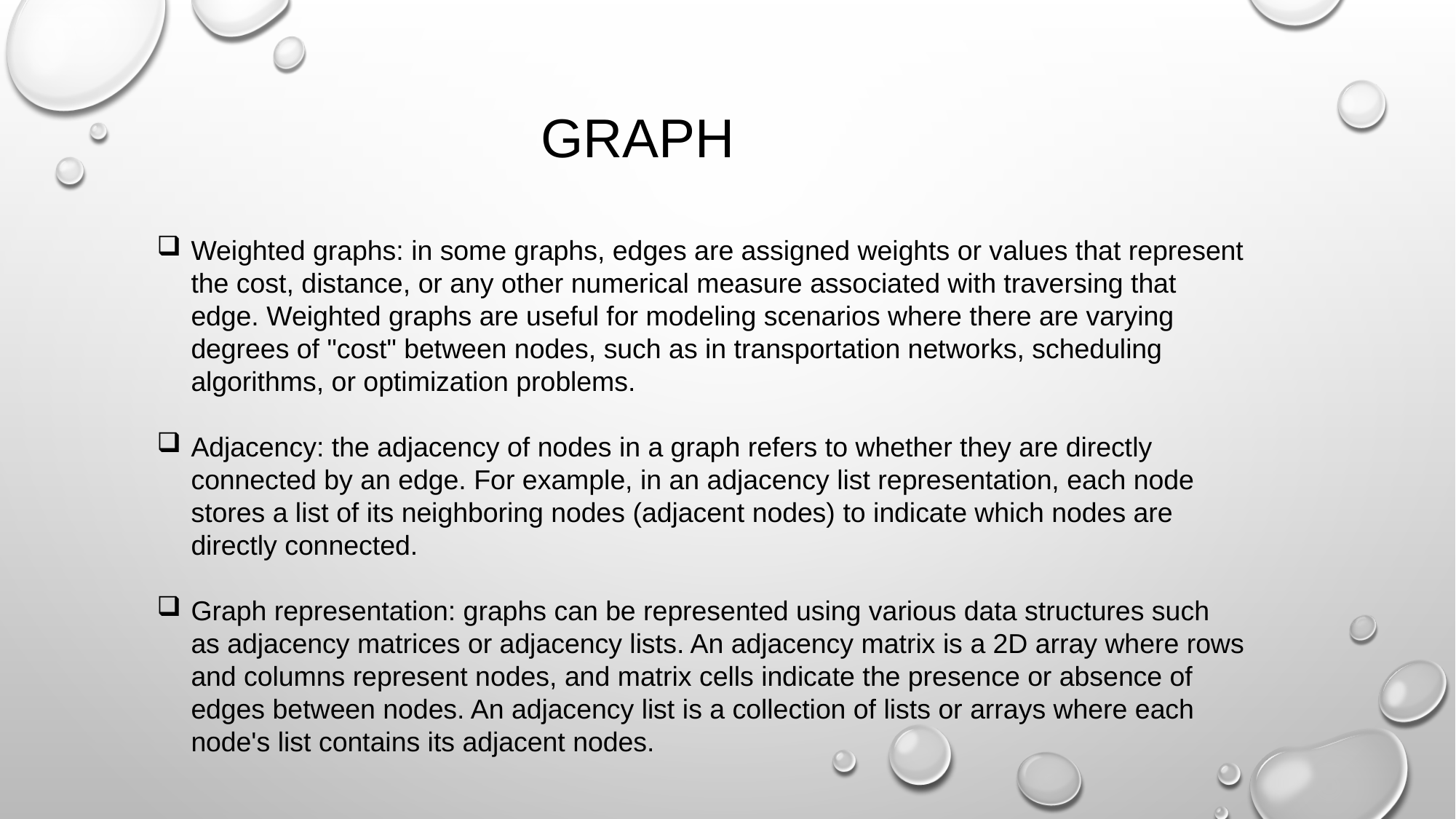

GRAPH
Weighted graphs: in some graphs, edges are assigned weights or values that represent the cost, distance, or any other numerical measure associated with traversing that edge. Weighted graphs are useful for modeling scenarios where there are varying degrees of "cost" between nodes, such as in transportation networks, scheduling algorithms, or optimization problems.

Adjacency: the adjacency of nodes in a graph refers to whether they are directly connected by an edge. For example, in an adjacency list representation, each node stores a list of its neighboring nodes (adjacent nodes) to indicate which nodes are directly connected.

Graph representation: graphs can be represented using various data structures such as adjacency matrices or adjacency lists. An adjacency matrix is a 2D array where rows and columns represent nodes, and matrix cells indicate the presence or absence of edges between nodes. An adjacency list is a collection of lists or arrays where each node's list contains its adjacent nodes.